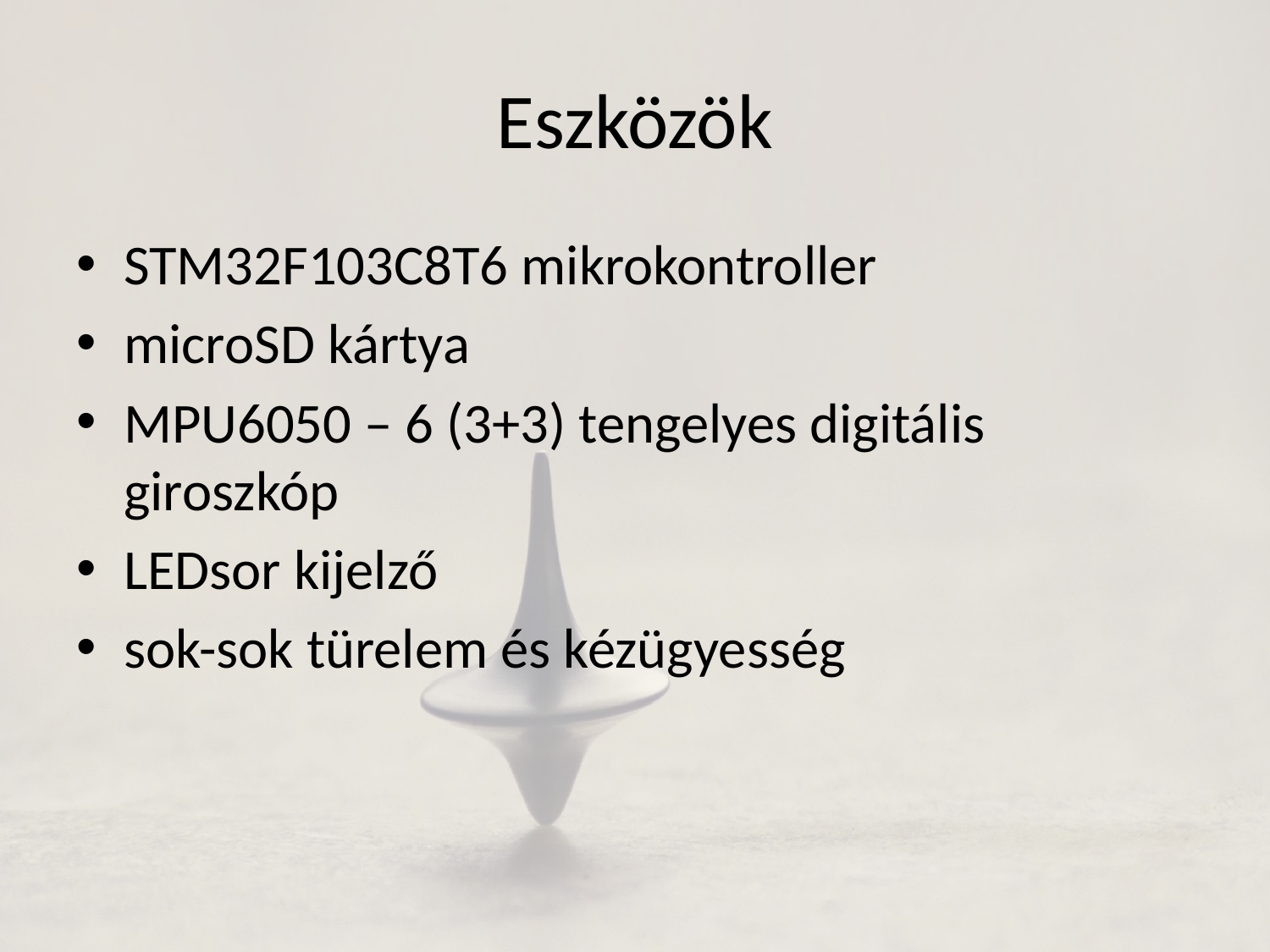

# Eszközök
STM32F103C8T6 mikrokontroller
microSD kártya
MPU6050 – 6 (3+3) tengelyes digitális giroszkóp
LEDsor kijelző
sok-sok türelem és kézügyesség